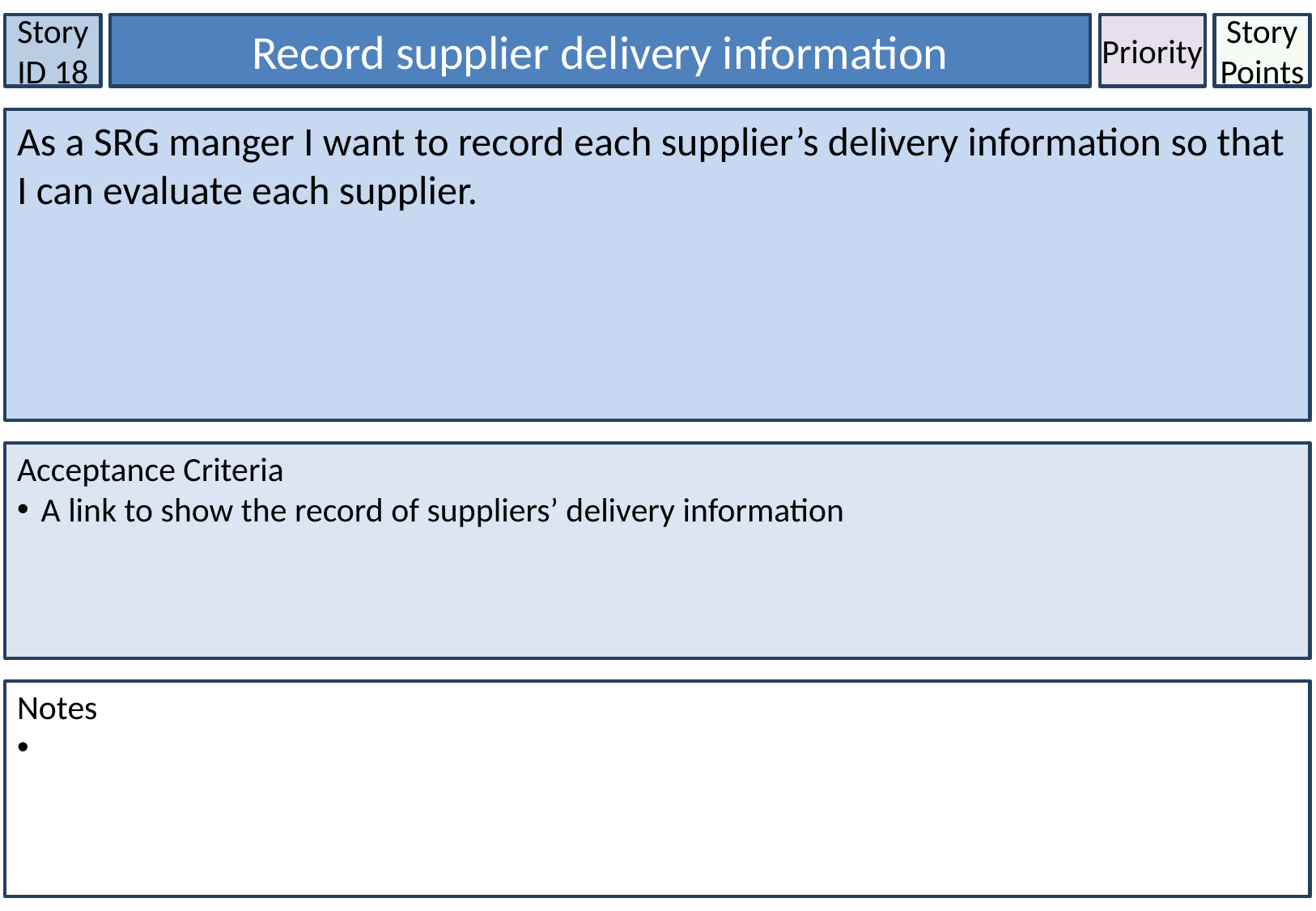

Story ID 18
 Record supplier delivery information
Priority
Story Points
As a SRG manger I want to record each supplier’s delivery information so that I can evaluate each supplier.
Acceptance Criteria
A link to show the record of suppliers’ delivery information
Notes